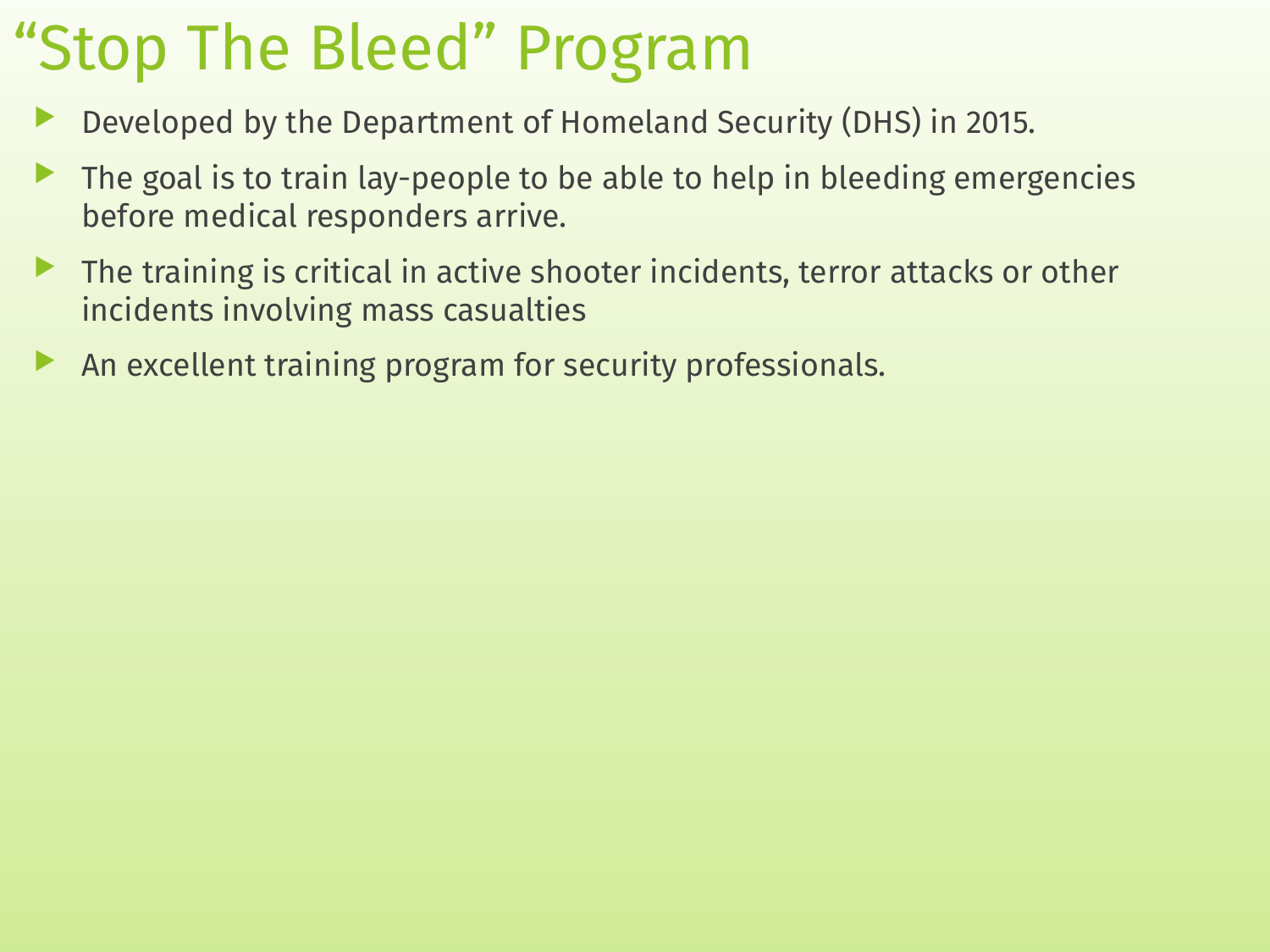

# “Stop The Bleed” Program
Developed by the Department of Homeland Security (DHS) in 2015.
The goal is to train lay-people to be able to help in bleeding emergencies before medical responders arrive.
The training is critical in active shooter incidents, terror attacks or other incidents involving mass casualties
An excellent training program for security professionals.
6